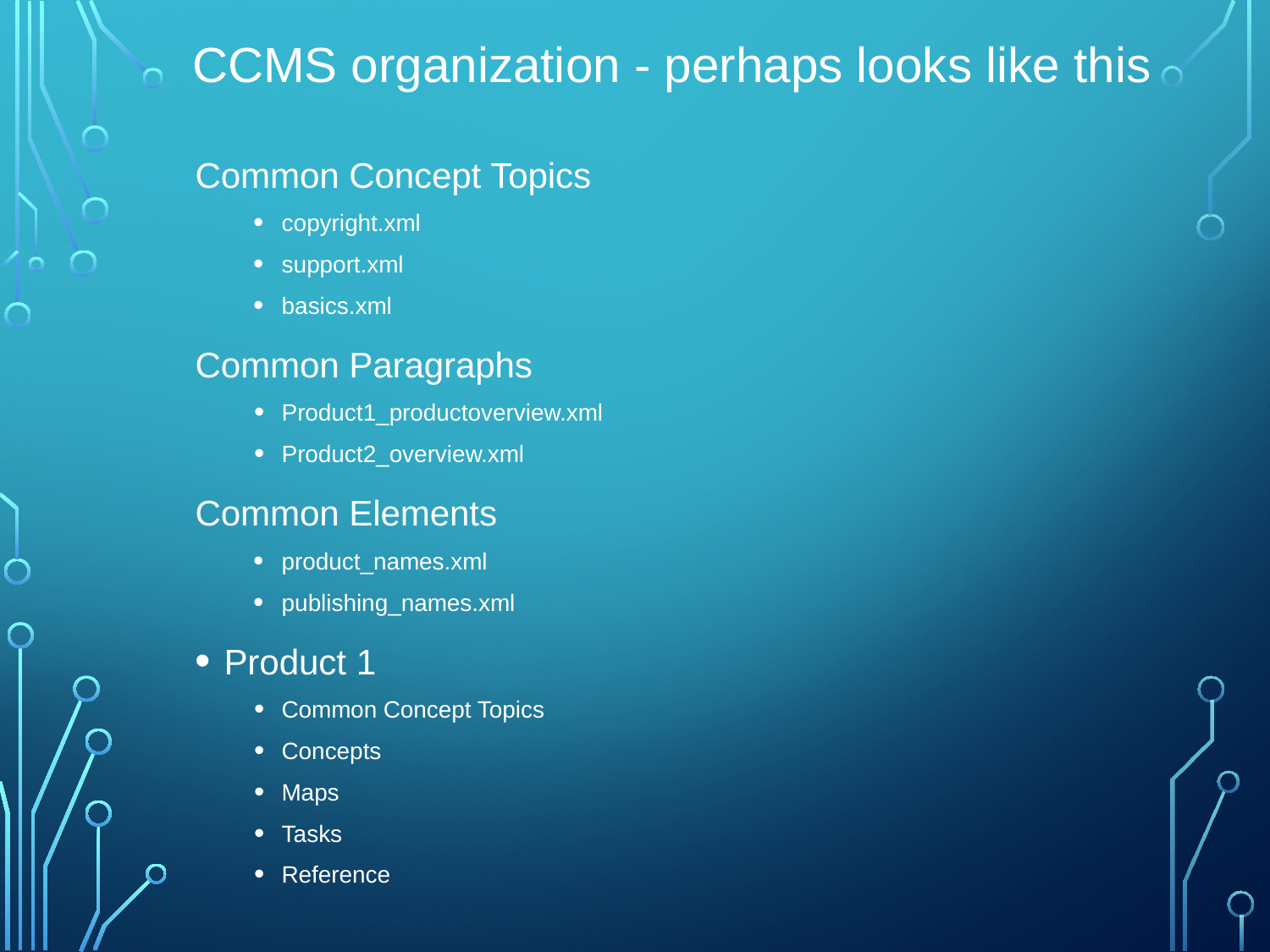

# CCMS organization - perhaps looks like this
Common Concept Topics
copyright.xml
support.xml
basics.xml
Common Paragraphs
Product1_productoverview.xml
Product2_overview.xml
Common Elements
product_names.xml
publishing_names.xml
Product 1
Common Concept Topics
Concepts
Maps
Tasks
Reference